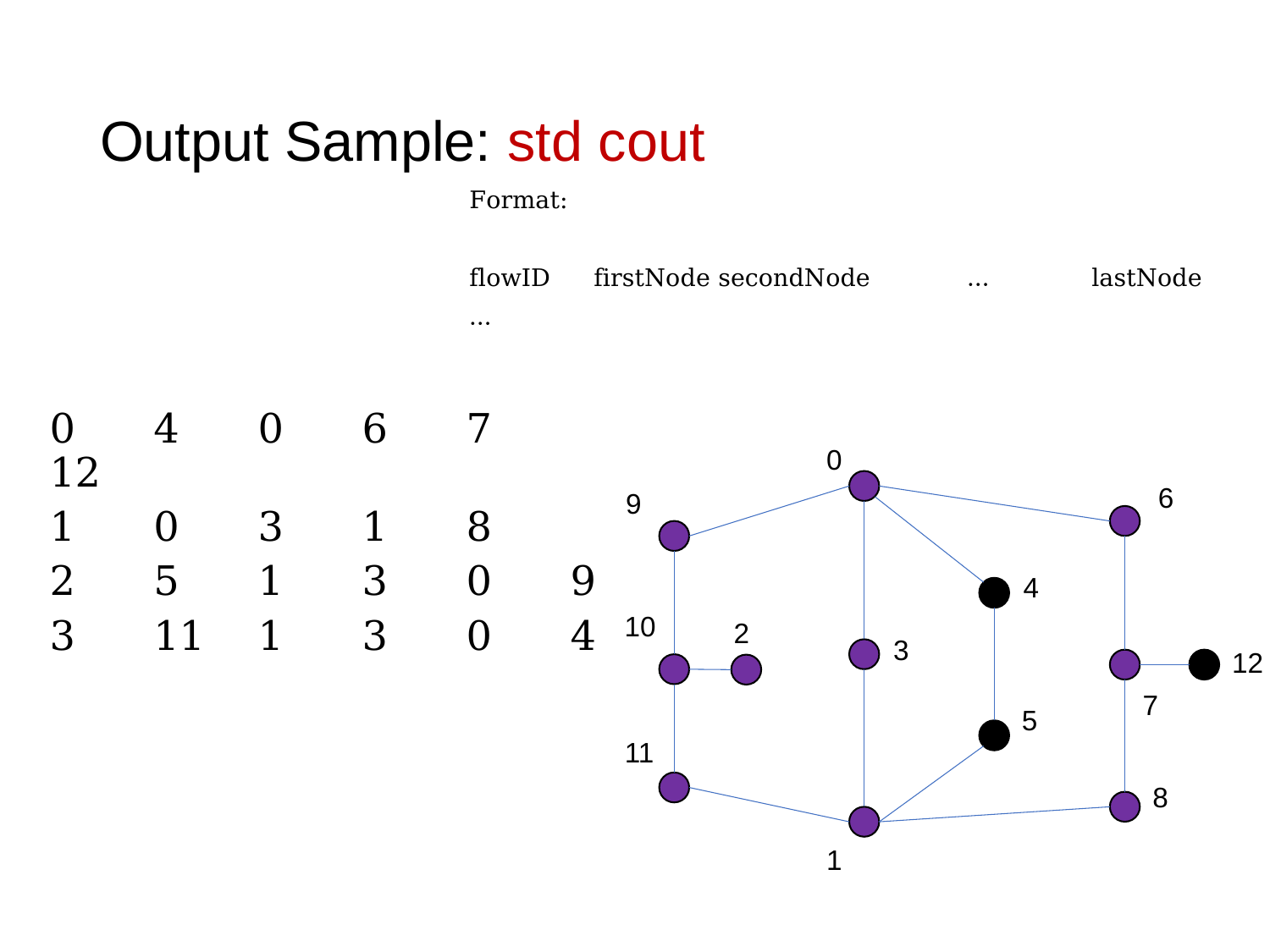

# Output Sample: std cout
Format:

flowID	firstNode		secondNode	…	lastNode
…

0	4	0	6	7	12
1	0	3	1	8
2	5	1	3	0	9
3	11	1	3	0	4
0

6
9

4

10
2
3
12

7
5

11

8

1